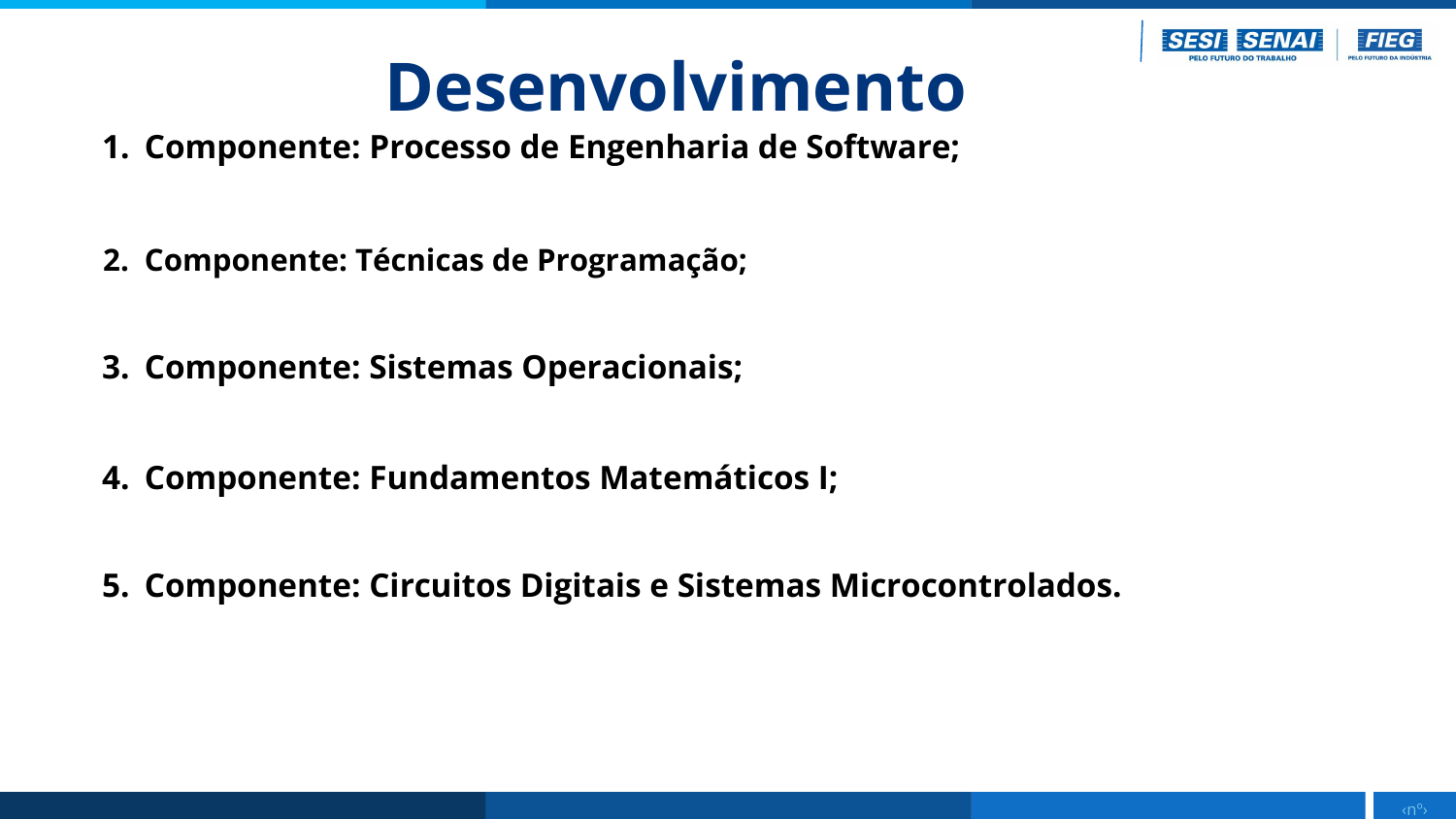

Desenvolvimento
Componente: Processo de Engenharia de Software;

Componente: Técnicas de Programação;

Componente: Sistemas Operacionais;

Componente: Fundamentos Matemáticos I;

Componente: Circuitos Digitais e Sistemas Microcontrolados.

‹nº›